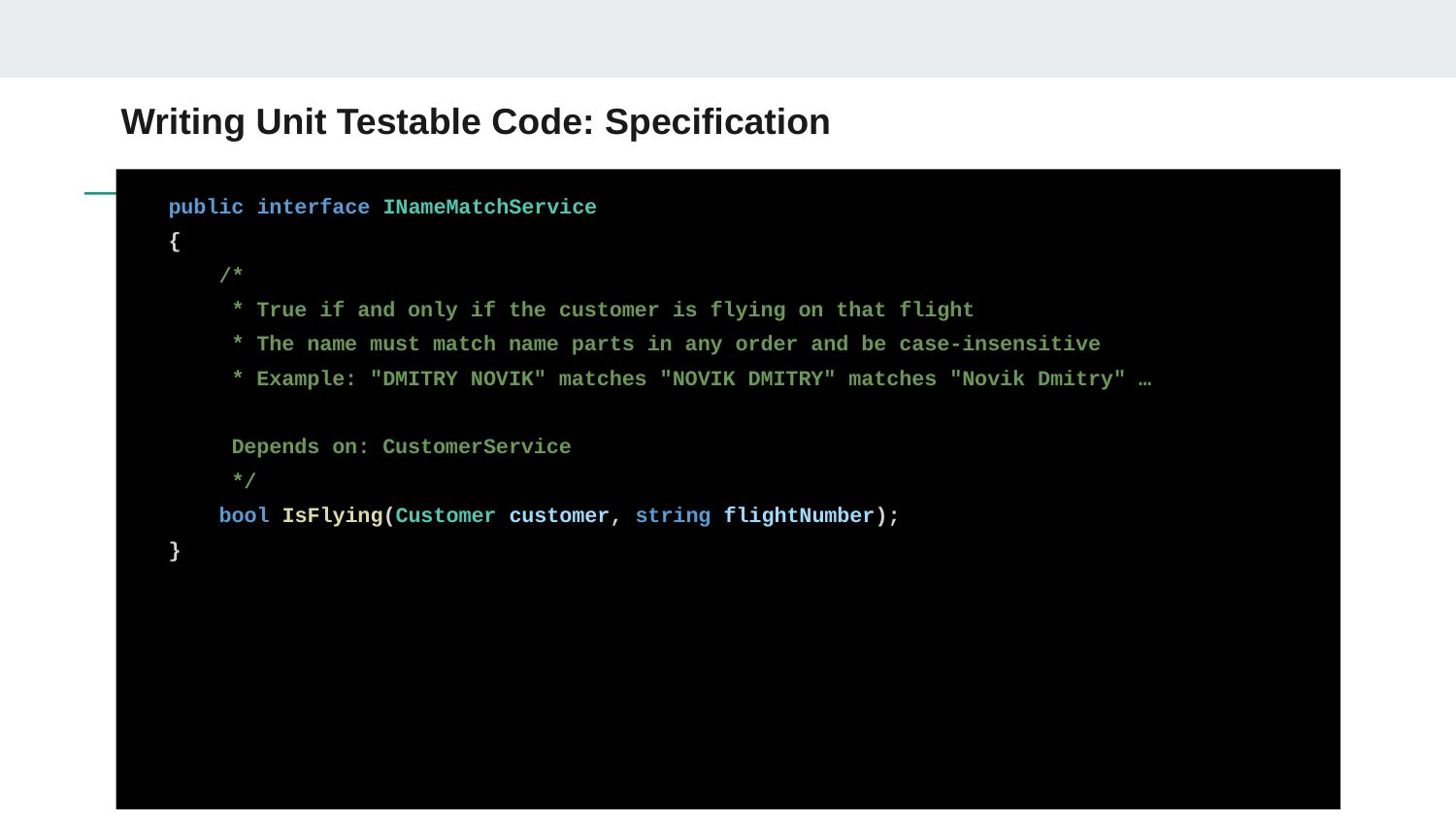

# Writing Unit Testable Code: Specification
   public interface INameMatchService
   {
       /*
        * True if and only if the customer is flying on that flight
        * The name must match name parts in any order and be case-insensitive
        * Example: "DMITRY NOVIK" matches "NOVIK DMITRY" matches "Novik Dmitry" …

        Depends on: CustomerService
        */
       bool IsFlying(Customer customer, string flightNumber);
   }